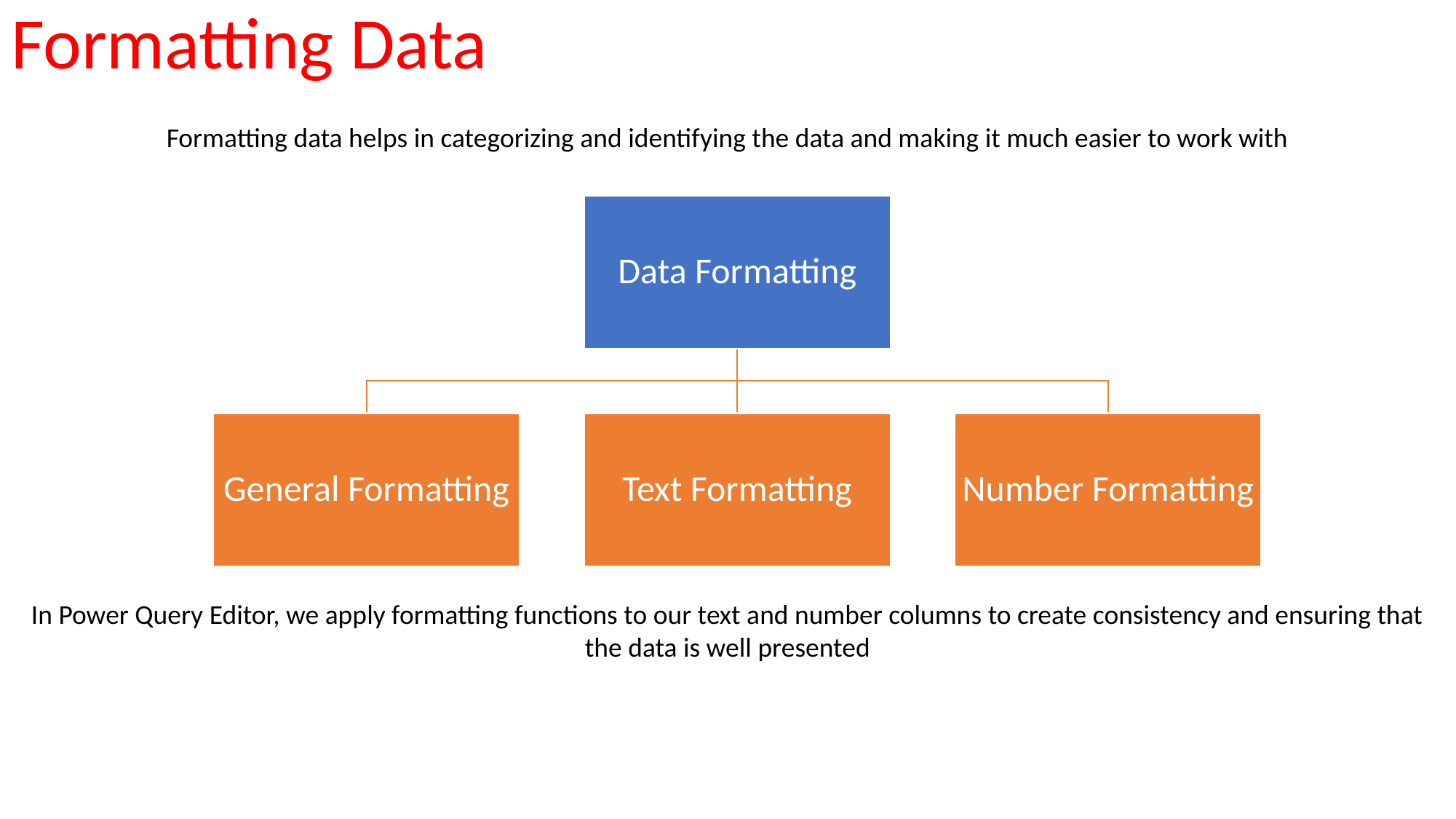

# Formatting Data
Formatting data helps in categorizing and identifying the data and making it much easier to work with
Data Formatting
General Formatting
Text Formatting
Number Formatting
In Power Query Editor, we apply formatting functions to our text and number columns to create consistency and ensuring that the data is well presented